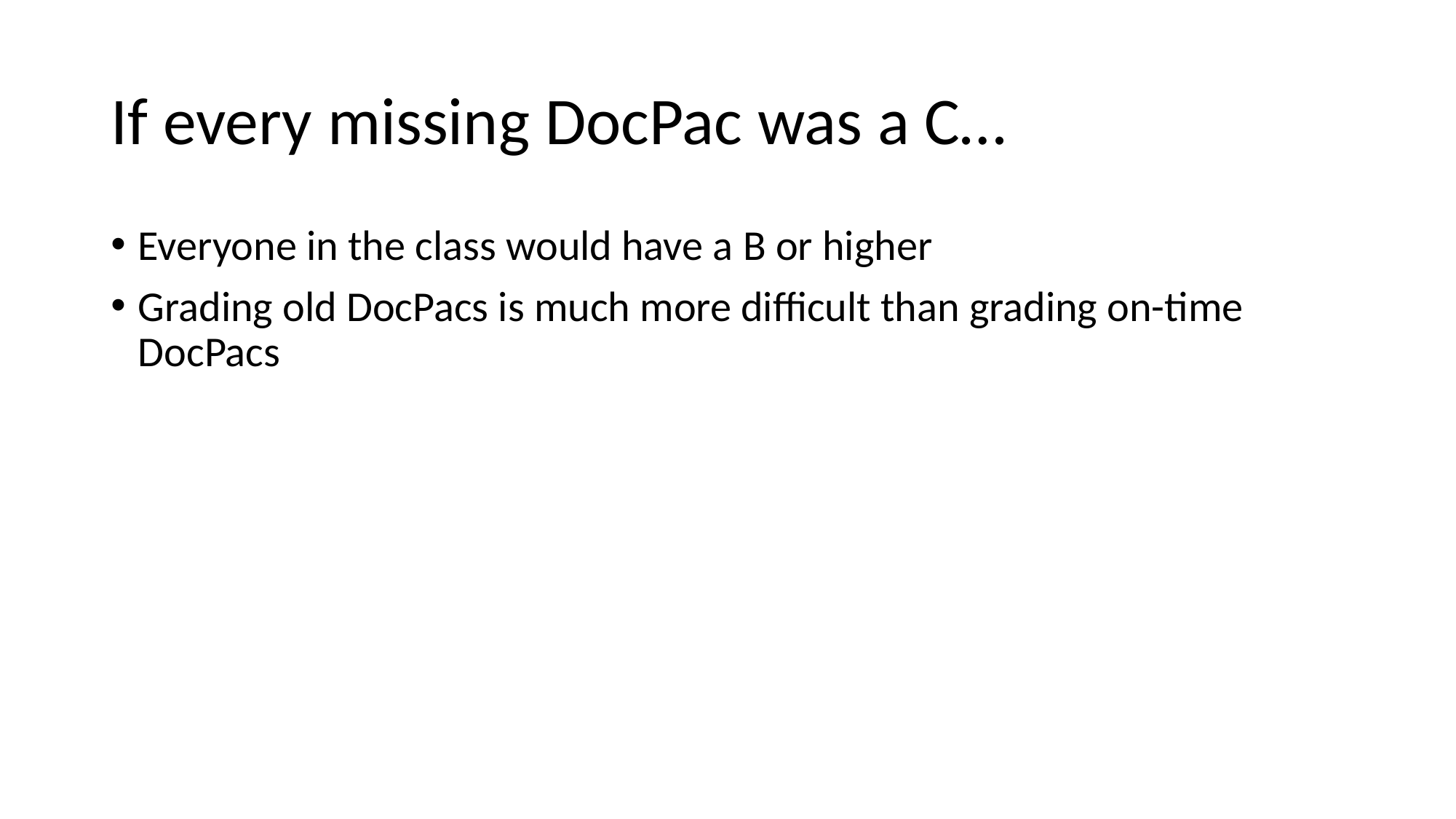

# If every missing DocPac was a C…
Everyone in the class would have a B or higher
Grading old DocPacs is much more difficult than grading on-time DocPacs